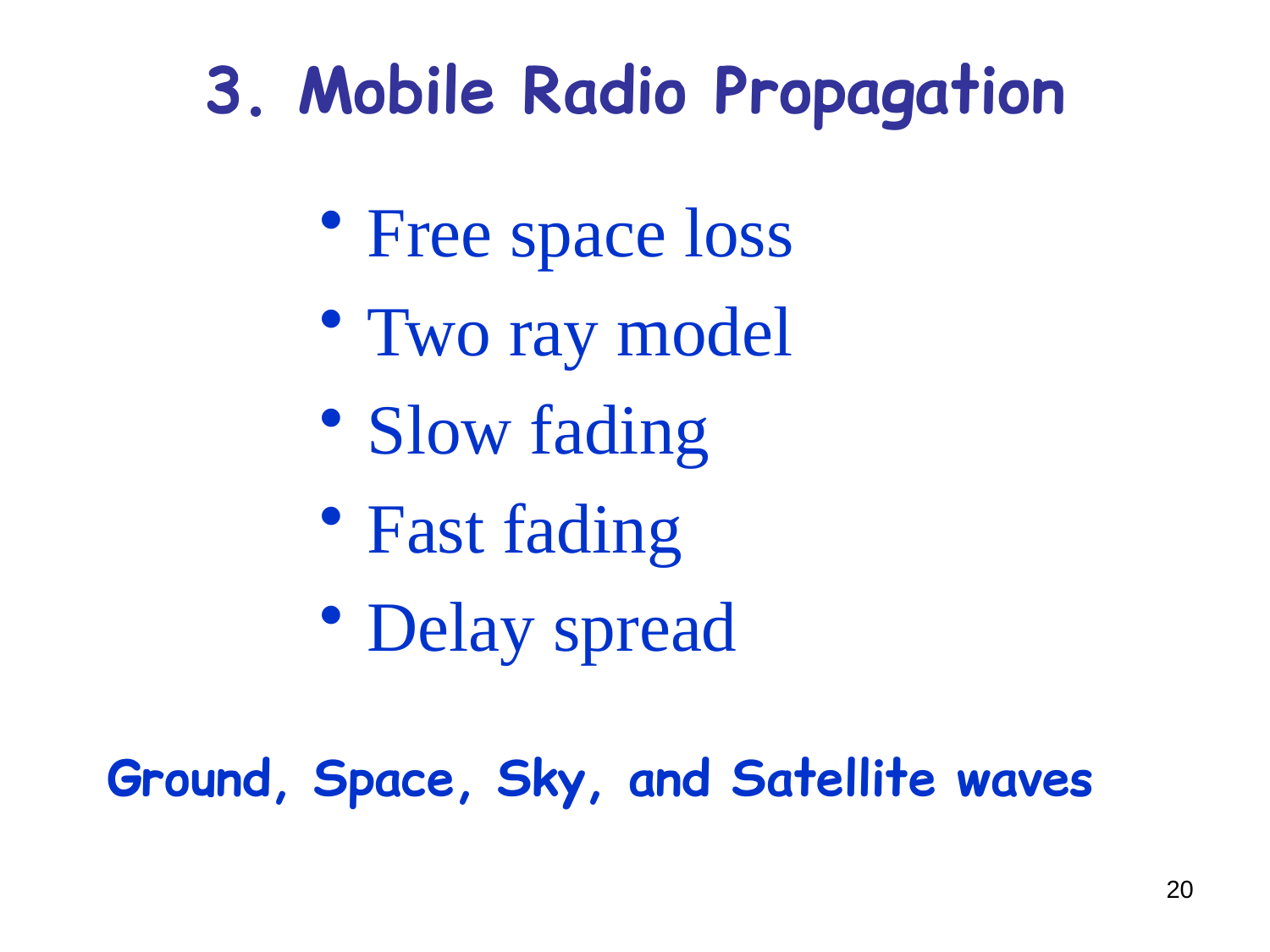

# 3. Mobile Radio Propagation
Free space loss
Two ray model
Slow fading
Fast fading
Delay spread
Ground, Space, Sky, and Satellite waves
20